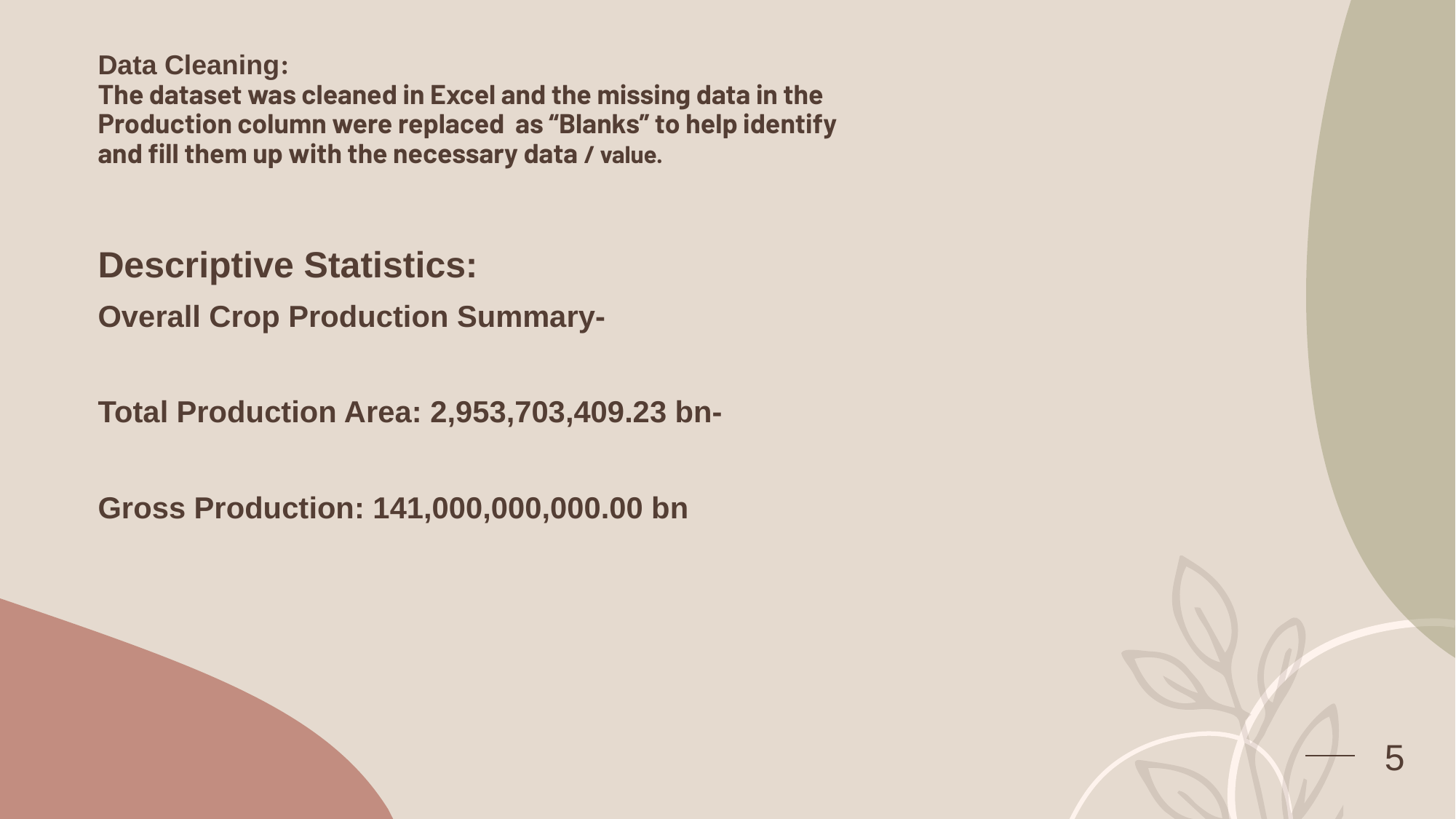

# Data Cleaning: The dataset was cleaned in Excel and the missing data in the Production column were replaced  as “Blanks” to help identify and fill them up with the necessary data / value.
Descriptive Statistics:
Overall Crop Production Summary-

Total Production Area: 2,953,703,409.23 bn-

Gross Production: 141,000,000,000.00 bn
5